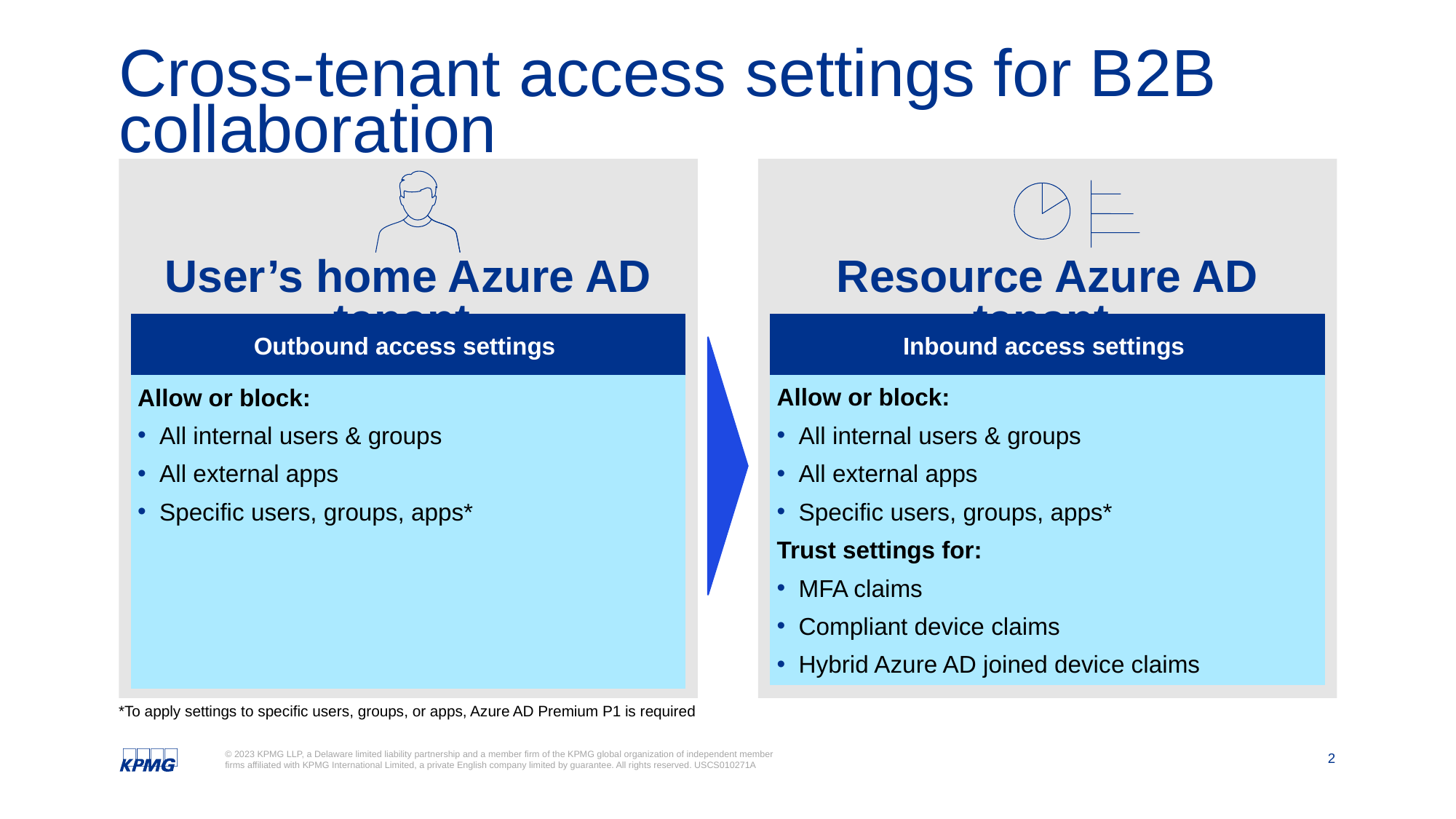

# Cross-tenant access settings for B2B collaboration
User’s home Azure AD tenant
Resource Azure AD tenant

Outbound access settings
Inbound access settings

Allow or block:
All internal users & groups
All external apps
Specific users, groups, apps*
Allow or block:
All internal users & groups
All external apps
Specific users, groups, apps*
Trust settings for:
MFA claims
Compliant device claims
Hybrid Azure AD joined device claims
*To apply settings to specific users, groups, or apps, Azure AD Premium P1 is required